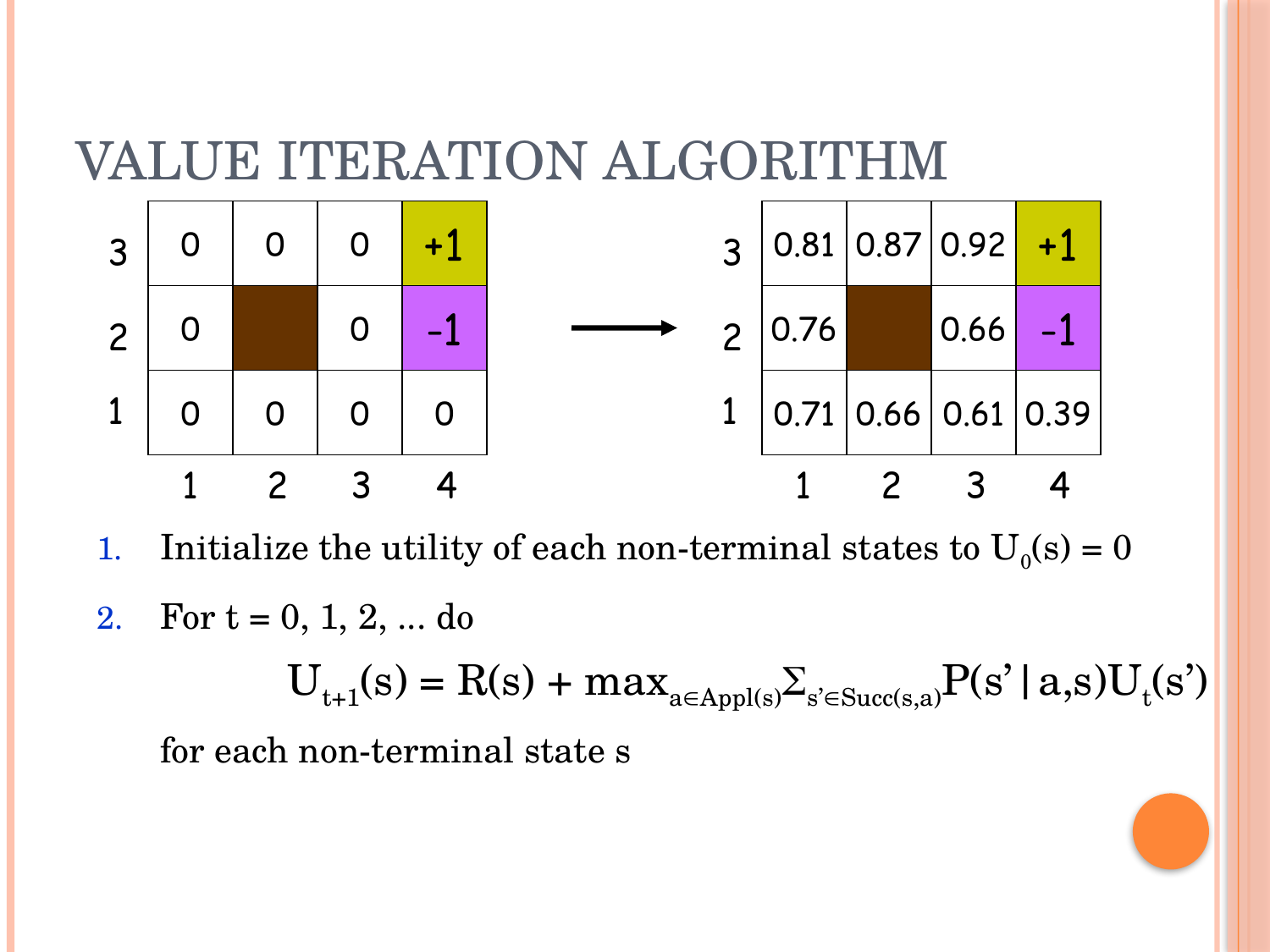

# Value Iteration Algorithm

0
0
0
+1
3
2
1
1
2
3
4
0
0
-1
0
0
0
0

0.81
0.87
0.92
+1
3
2
1
1
2
3
4
0.76
0.66
-1
0.71
0.66
0.61
0.39

Initialize the utility of each non-terminal states to U0(s) = 0

For t = 0, 1, 2, ... do
		Ut+1(s) = R(s) + maxa∈Appl(s)Σs’∈Succ(s,a)P(s’|a,s)Ut(s’)
for each non-terminal state s